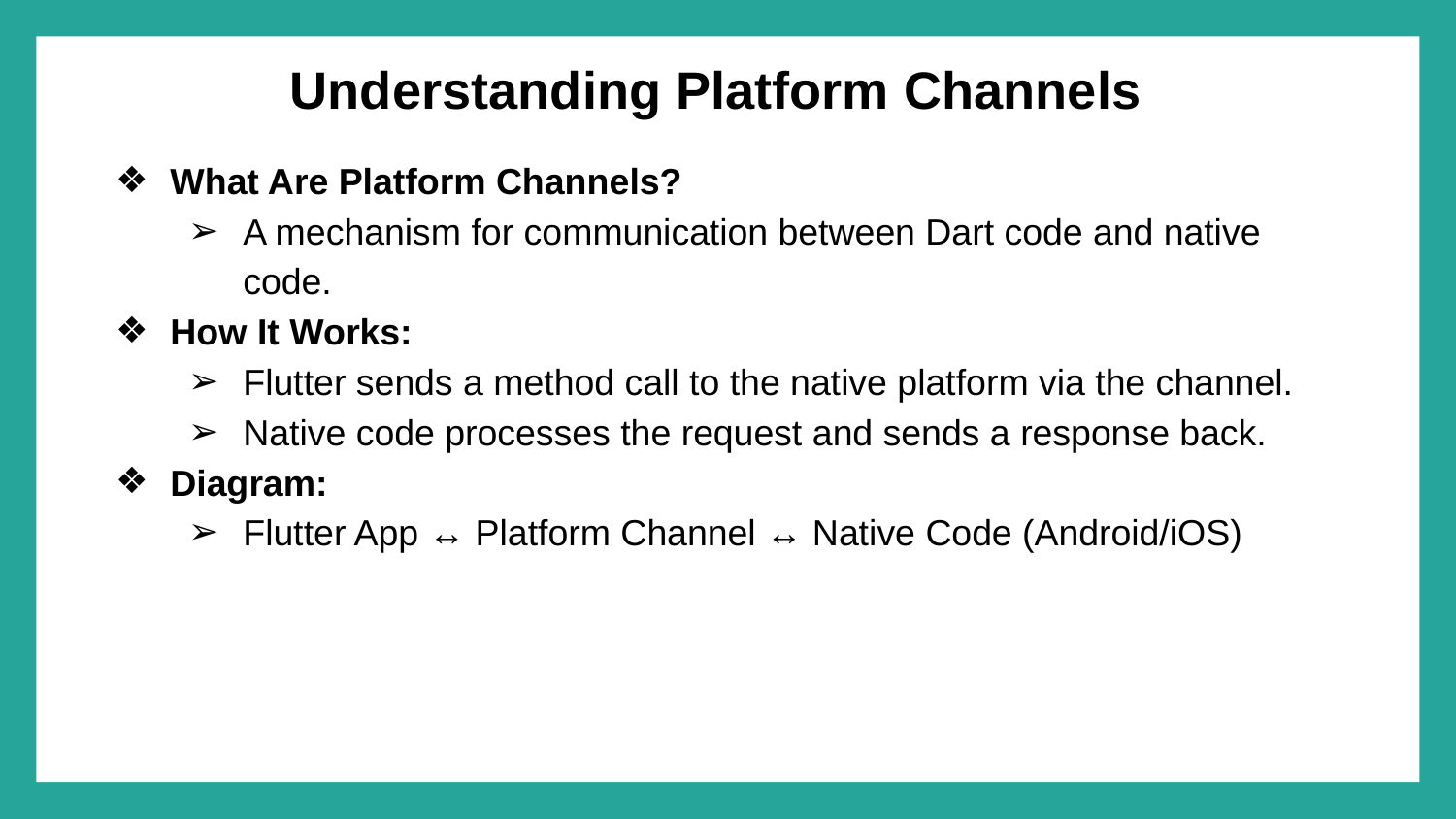

# Understanding Platform Channels
What Are Platform Channels?
A mechanism for communication between Dart code and native code.
How It Works:
Flutter sends a method call to the native platform via the channel.
Native code processes the request and sends a response back.
Diagram:
Flutter App ↔ Platform Channel ↔ Native Code (Android/iOS)